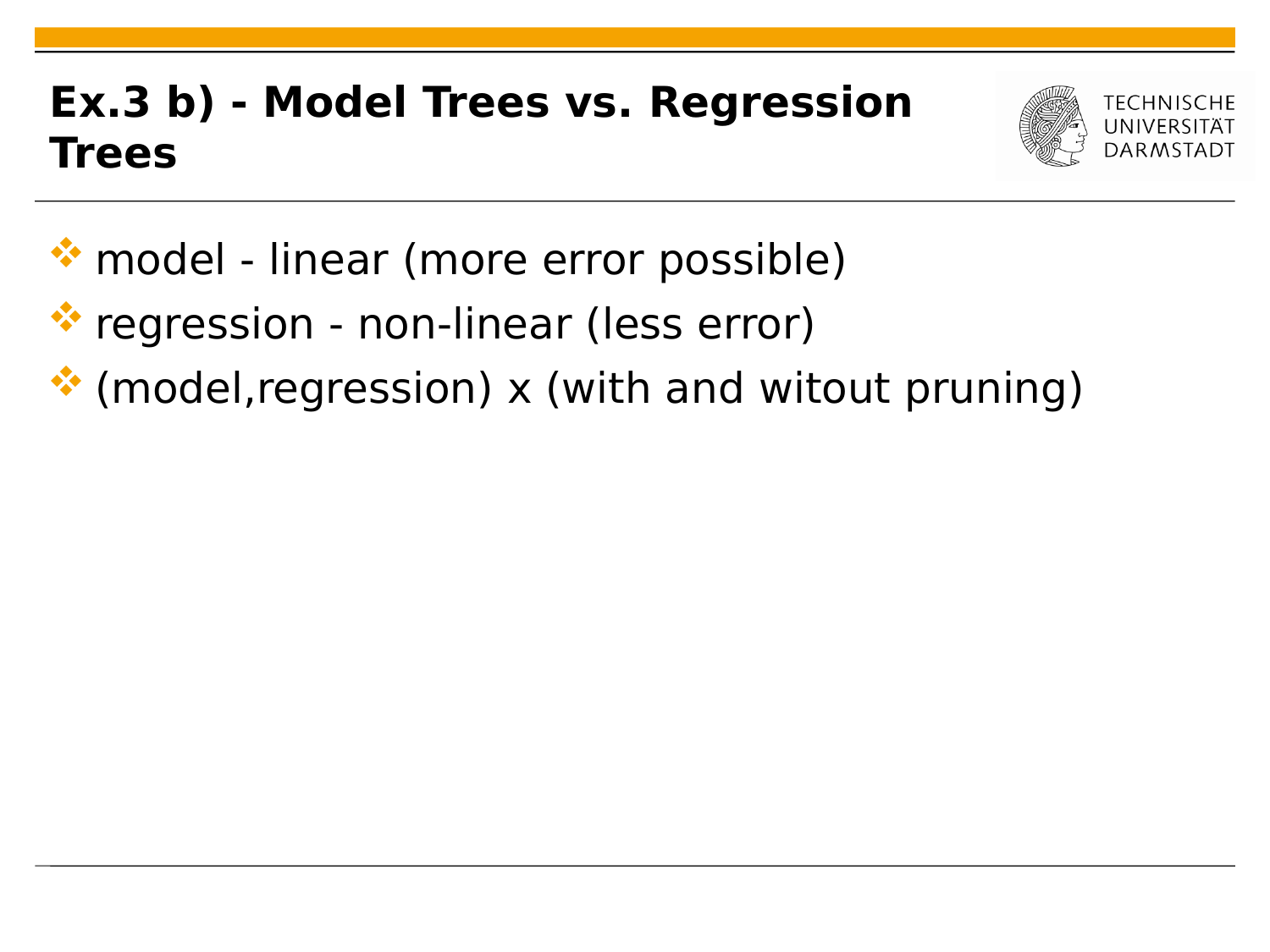

# Ex.3 b) - Model Trees vs. Regression Trees
model - linear (more error possible)
regression - non-linear (less error)
(model,regression) x (with and witout pruning)